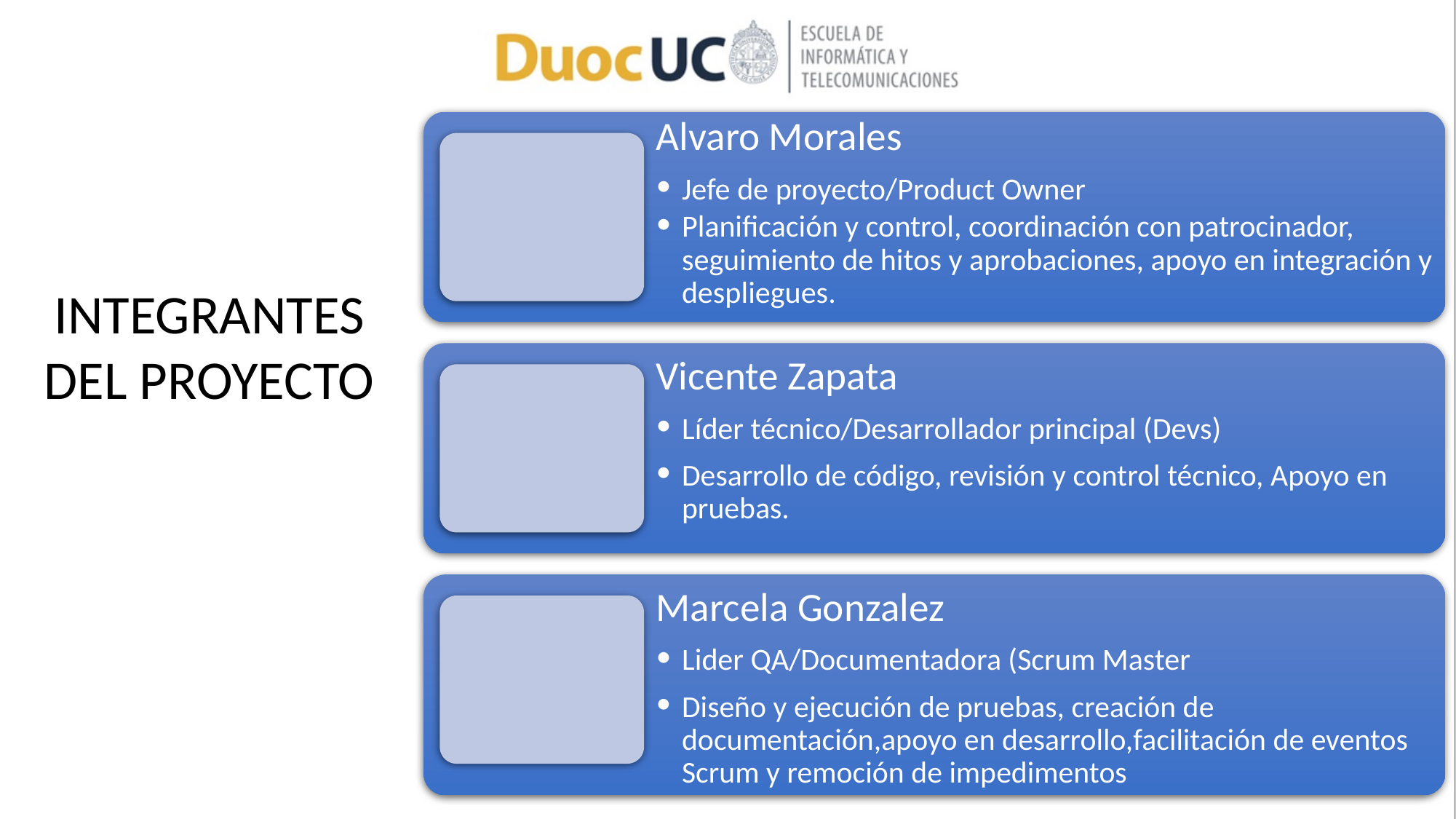

Alvaro Morales
Jefe de proyecto/Product Owner
Planificación y control, coordinación con patrocinador, seguimiento de hitos y aprobaciones, apoyo en integración y despliegues.

Vicente Zapata
Líder técnico/Desarrollador principal (Devs)
Desarrollo de código, revisión y control técnico, Apoyo en pruebas.

Marcela Gonzalez
Lider QA/Documentadora (Scrum Master
Diseño y ejecución de pruebas, creación de documentación,apoyo en desarrollo,facilitación de eventos Scrum y remoción de impedimentos

INTEGRANTES DEL PROYECTO